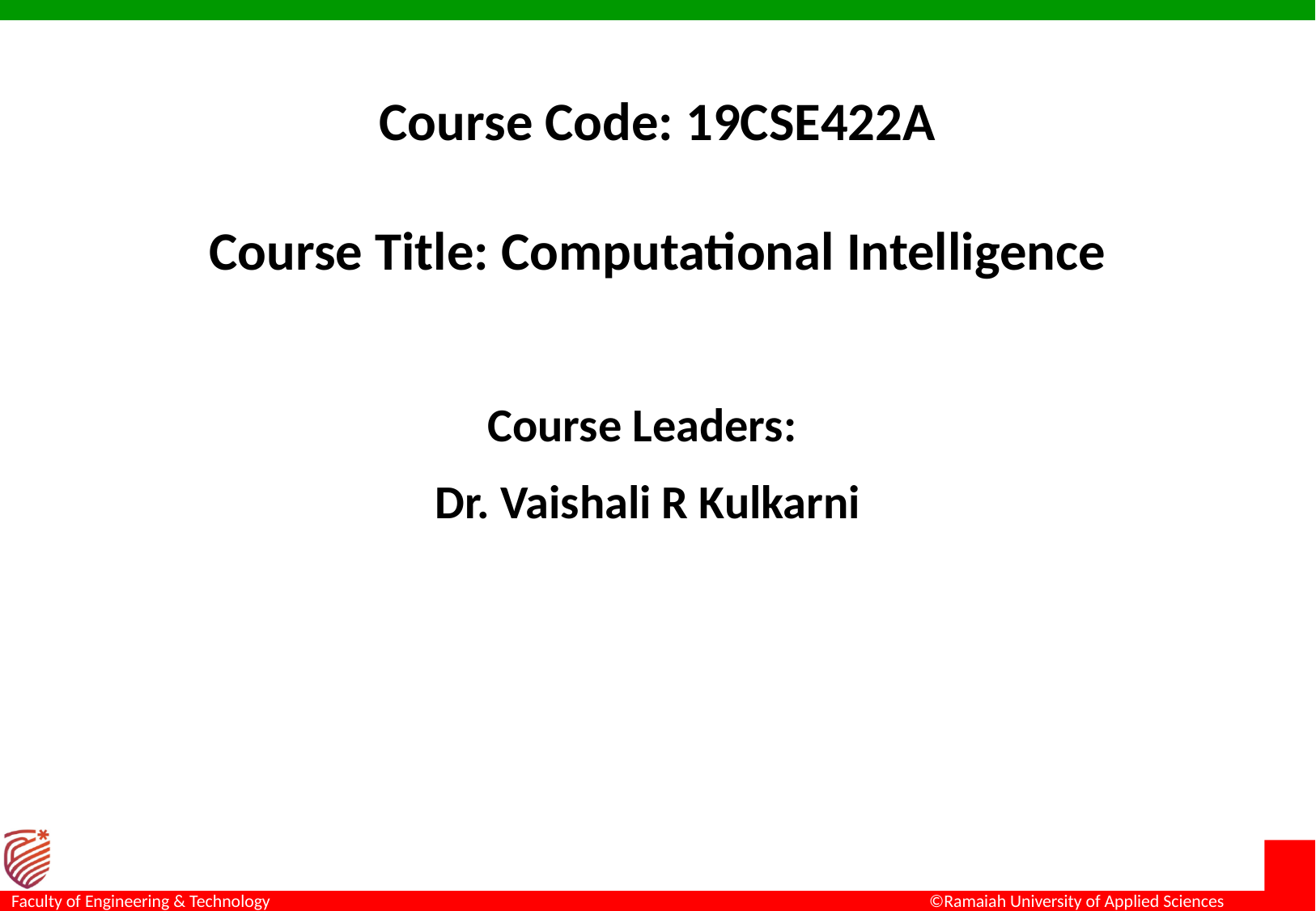

# Course Code: 19CSE422A Course Title: Computational Intelligence
Course Leaders:
Dr. Vaishali R Kulkarni